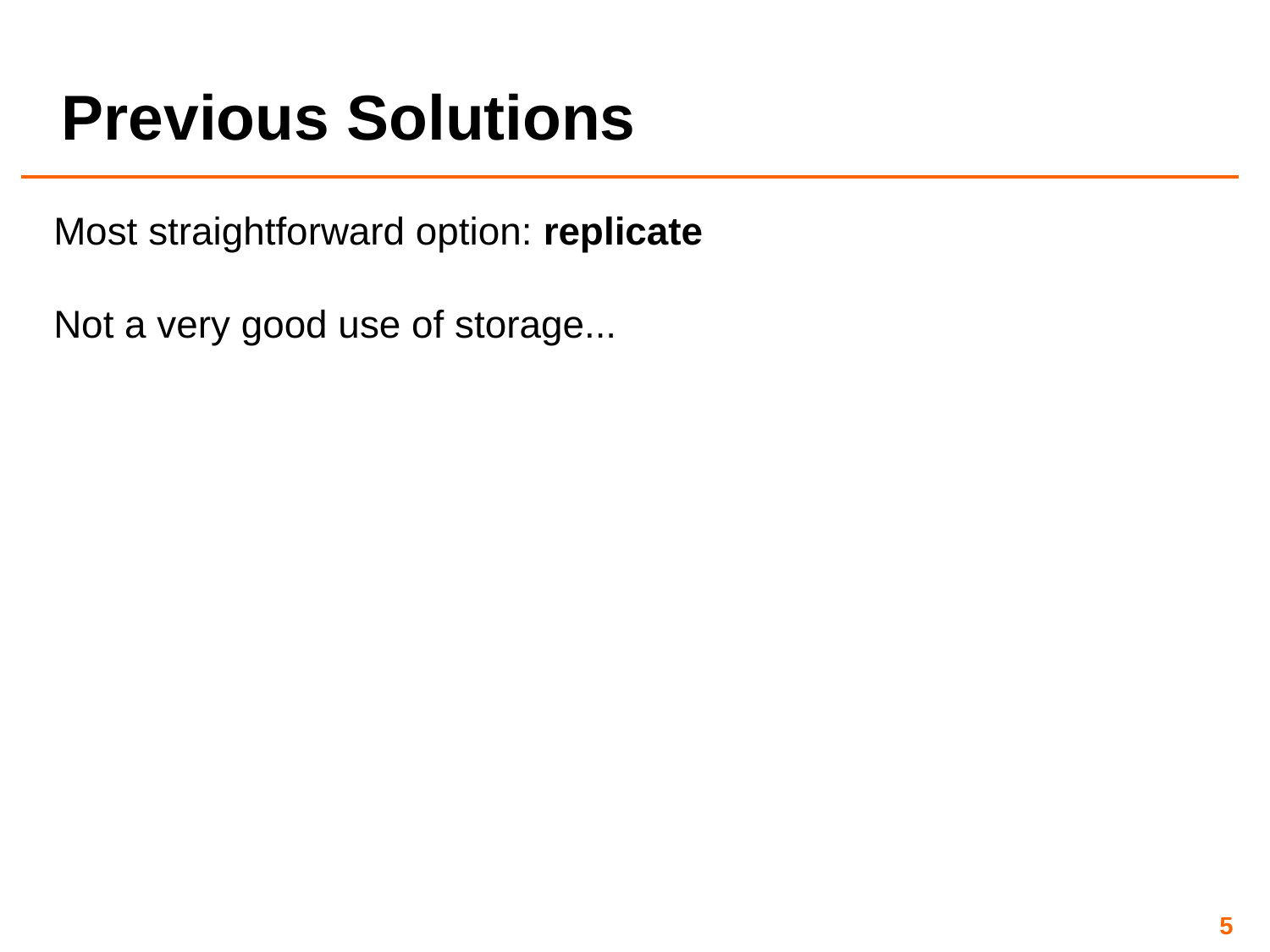

# Previous Solutions
Most straightforward option: replicate

Not a very good use of storage...
5